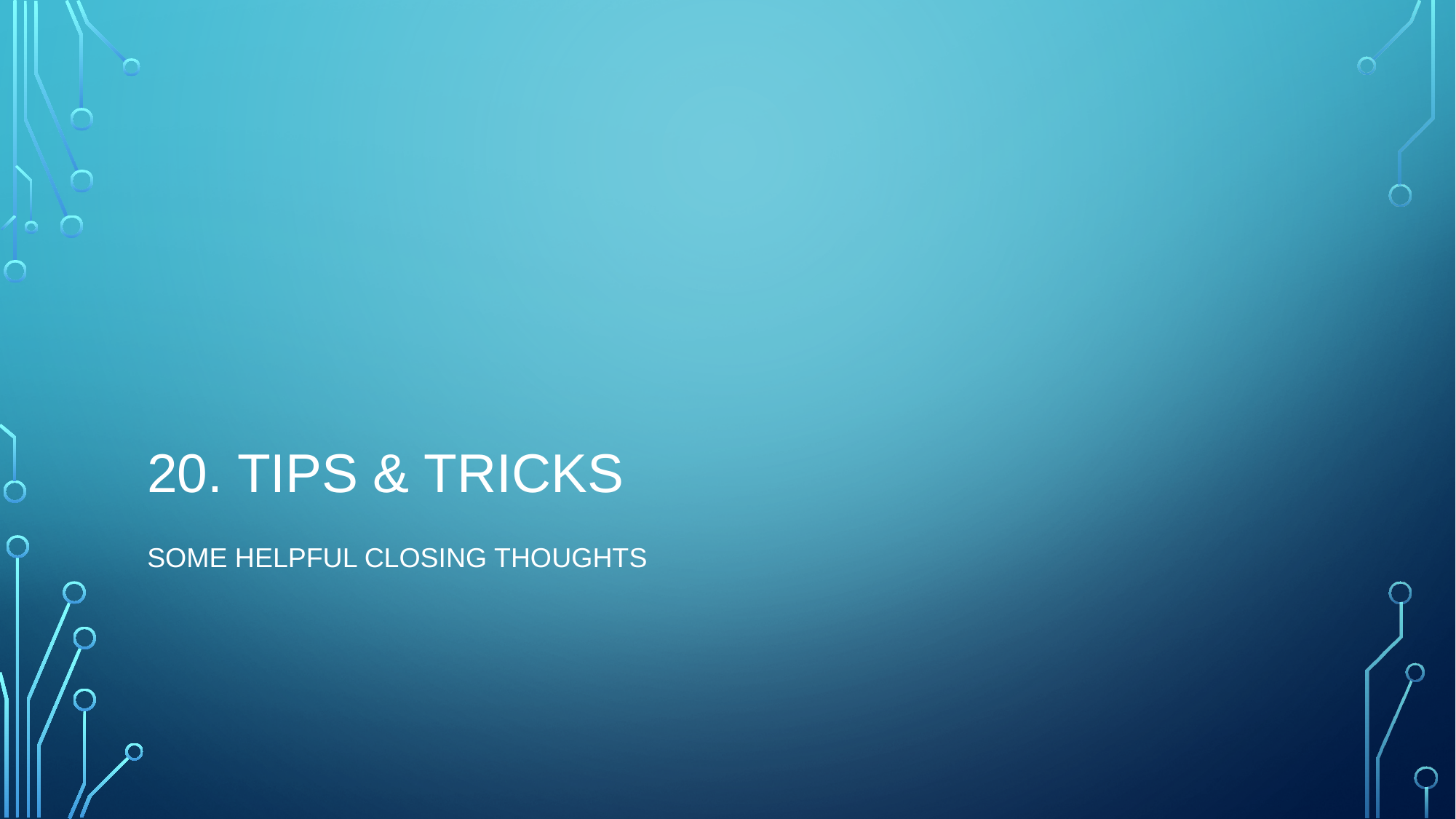

# 20. Tips & Tricks
Some helpful closing thoughts